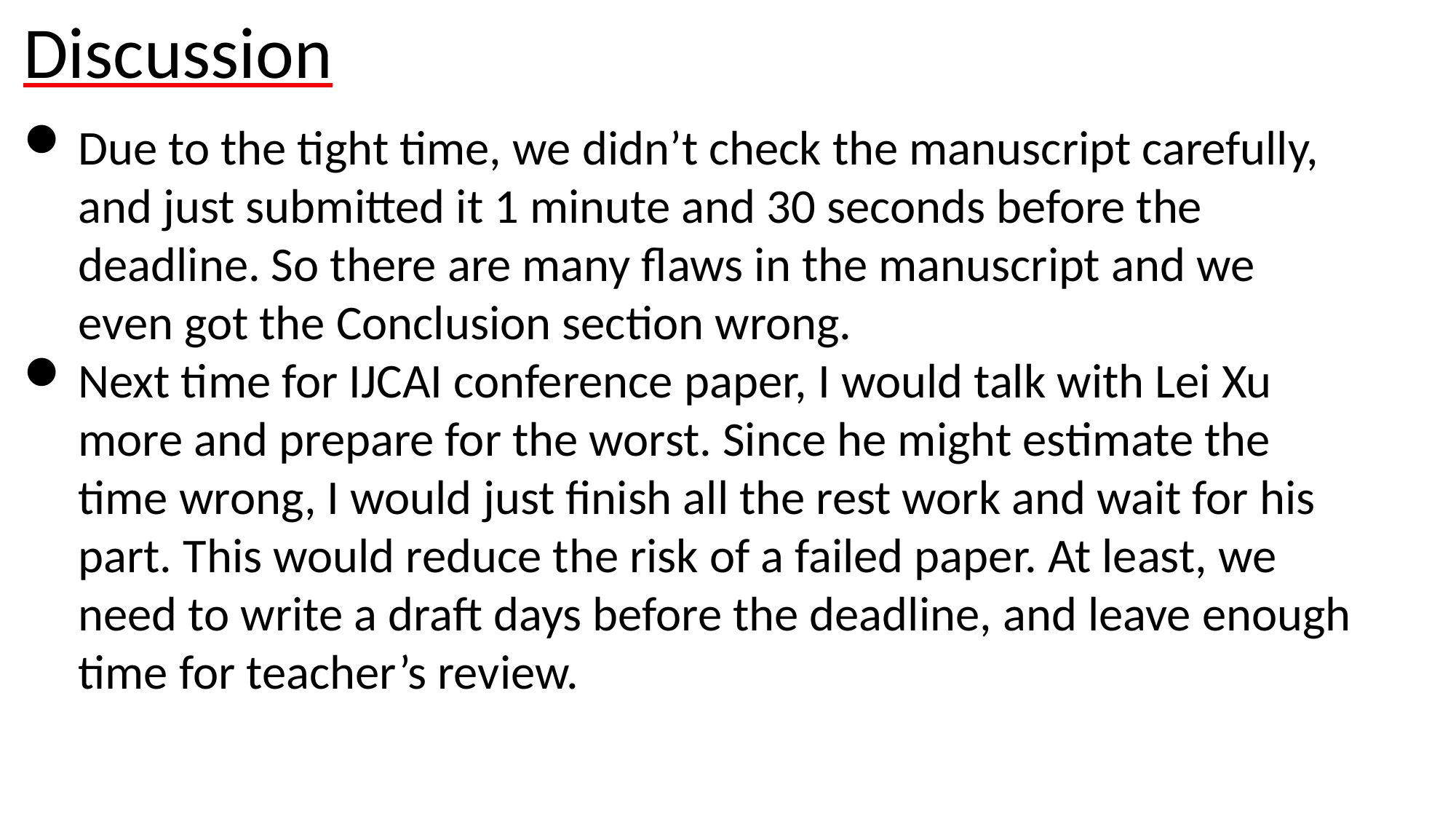

Discussion
Due to the tight time, we didn’t check the manuscript carefully, and just submitted it 1 minute and 30 seconds before the deadline. So there are many flaws in the manuscript and we even got the Conclusion section wrong.
Next time for IJCAI conference paper, I would talk with Lei Xu more and prepare for the worst. Since he might estimate the time wrong, I would just finish all the rest work and wait for his part. This would reduce the risk of a failed paper. At least, we need to write a draft days before the deadline, and leave enough time for teacher’s review.